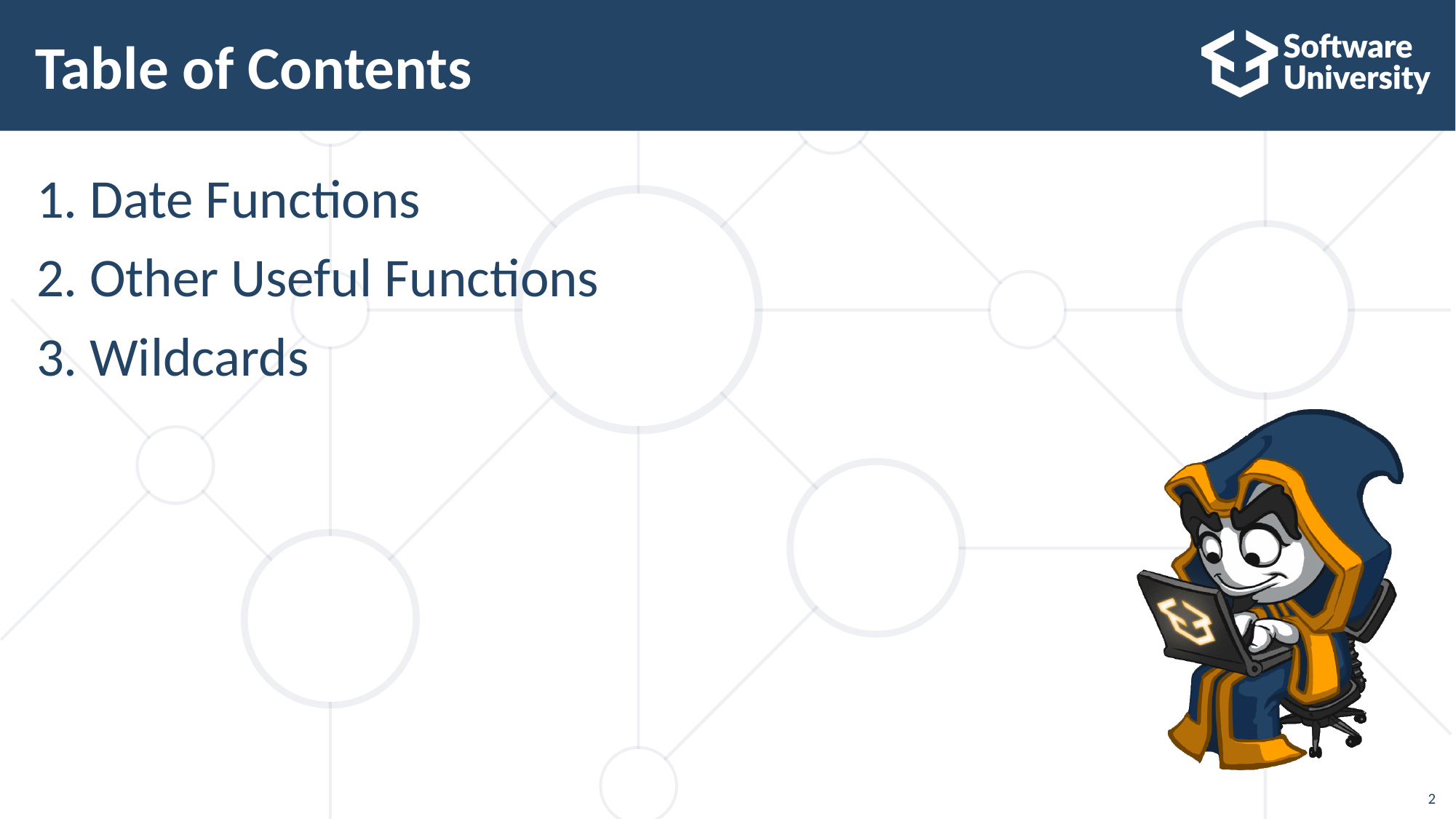

# Table of Contents
Date Functions
Other Useful Functions
Wildcards
2